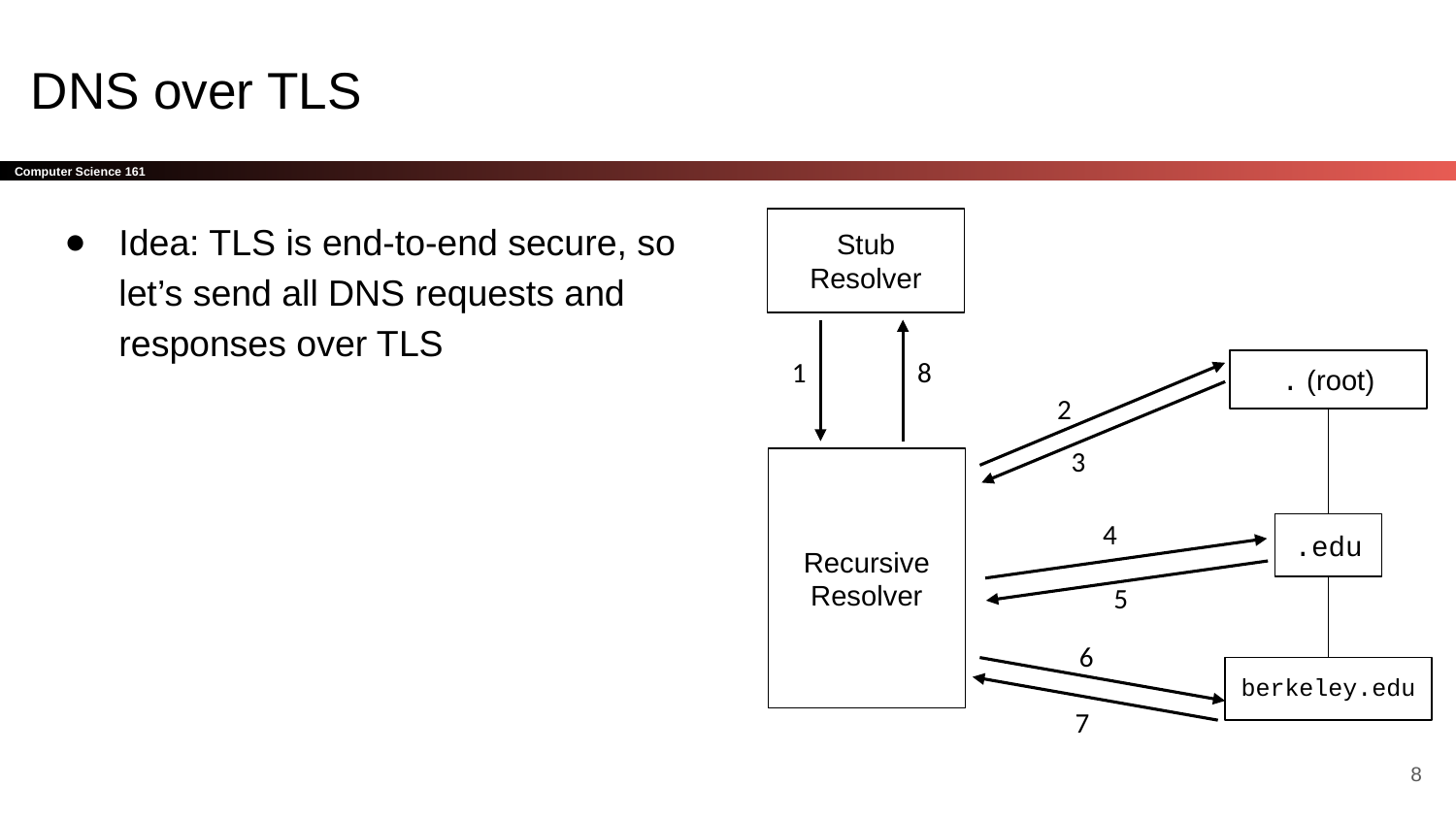

# DNS over TLS
Idea: TLS is end-to-end secure, so let’s send all DNS requests and responses over TLS
Stub Resolver
1
8
. (root)
2
3
Recursive Resolver
4
.edu
5
6
berkeley.edu
7
8